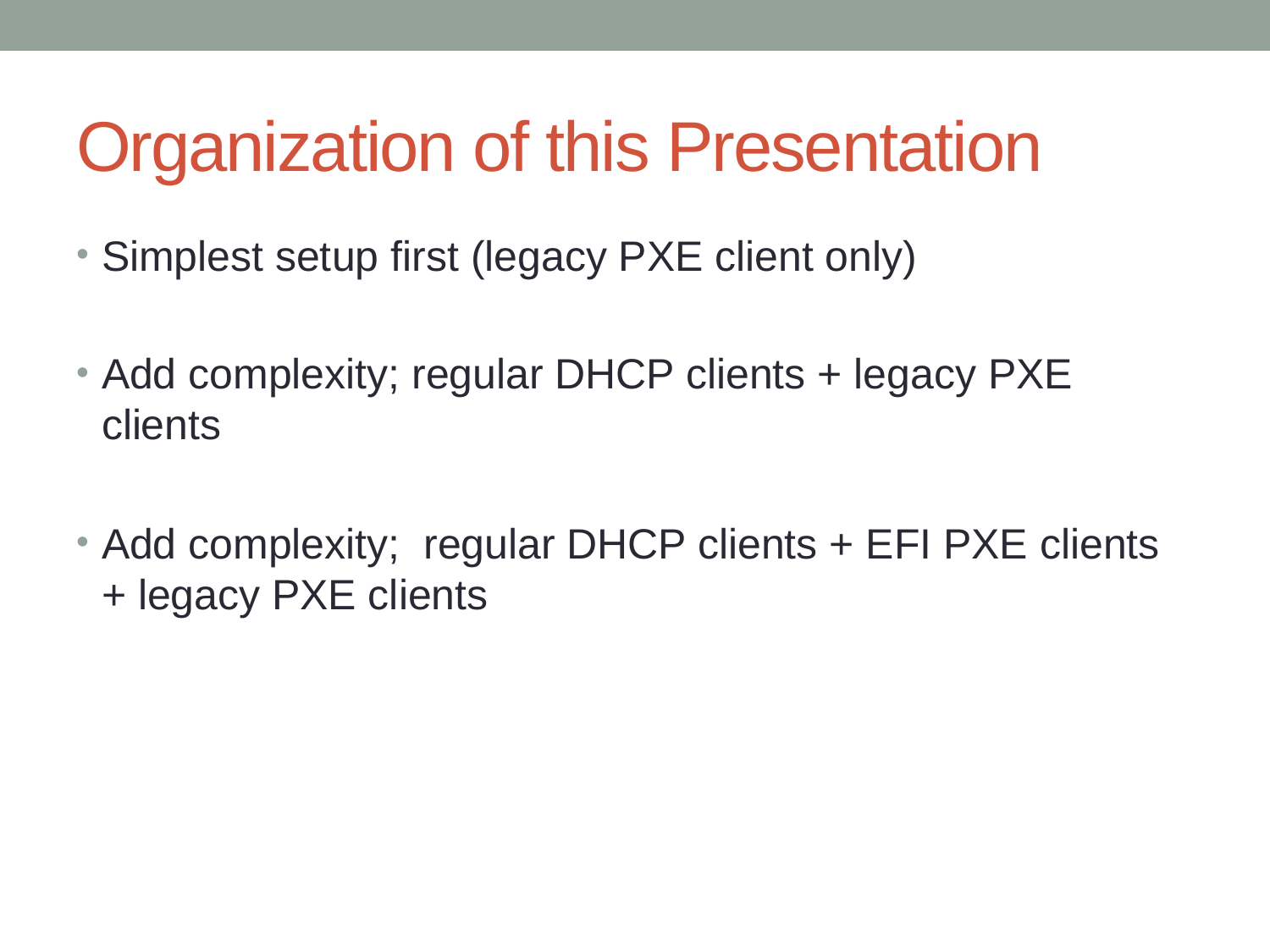

# Organization of this Presentation
Simplest setup first (legacy PXE client only)

Add complexity; regular DHCP clients + legacy PXE clients

Add complexity;  regular DHCP clients + EFI PXE clients + legacy PXE clients